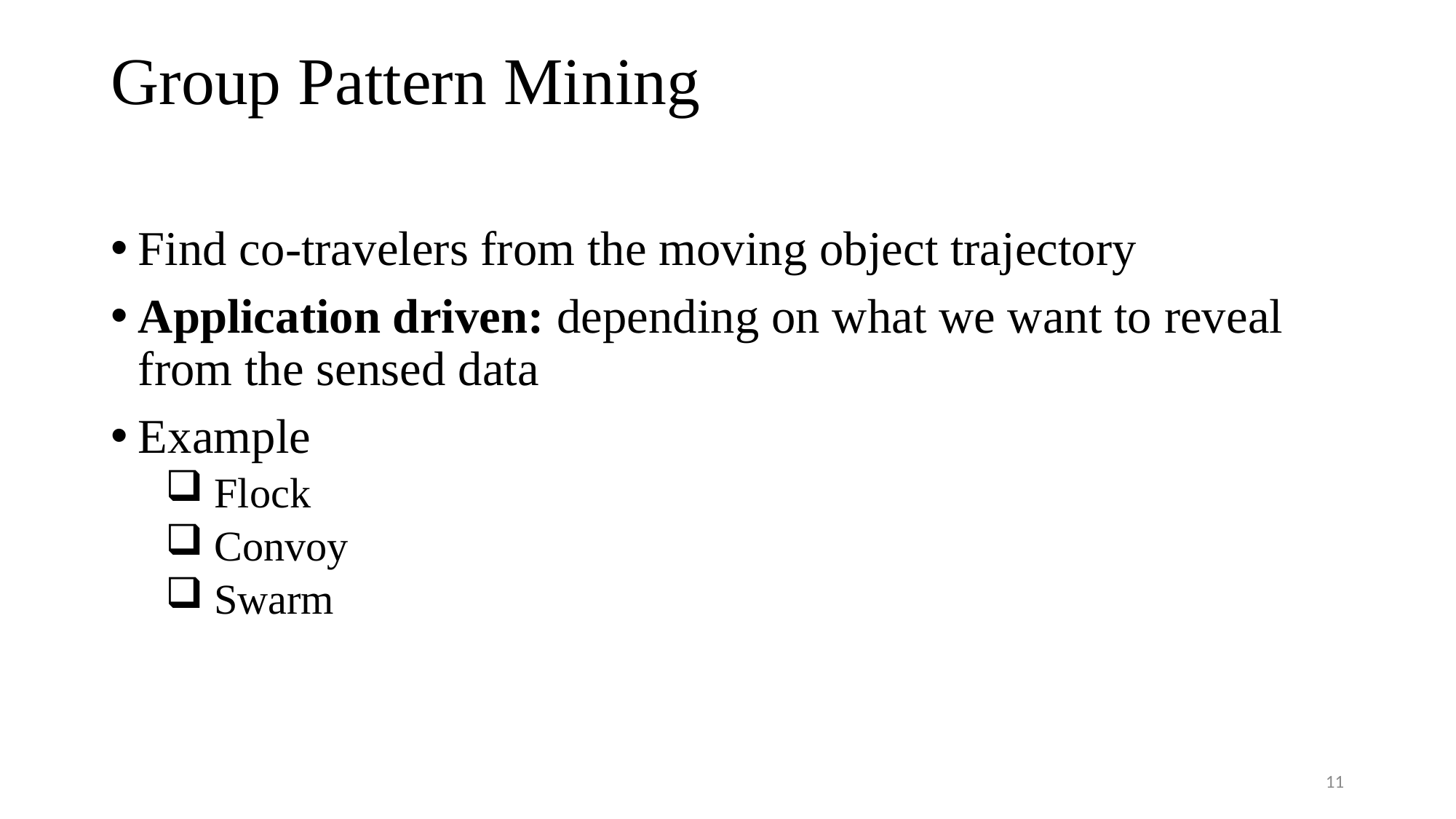

# Group Pattern Mining
Find co-travelers from the moving object trajectory
Application driven: depending on what we want to reveal from the sensed data
Example
 Flock
 Convoy
 Swarm

11